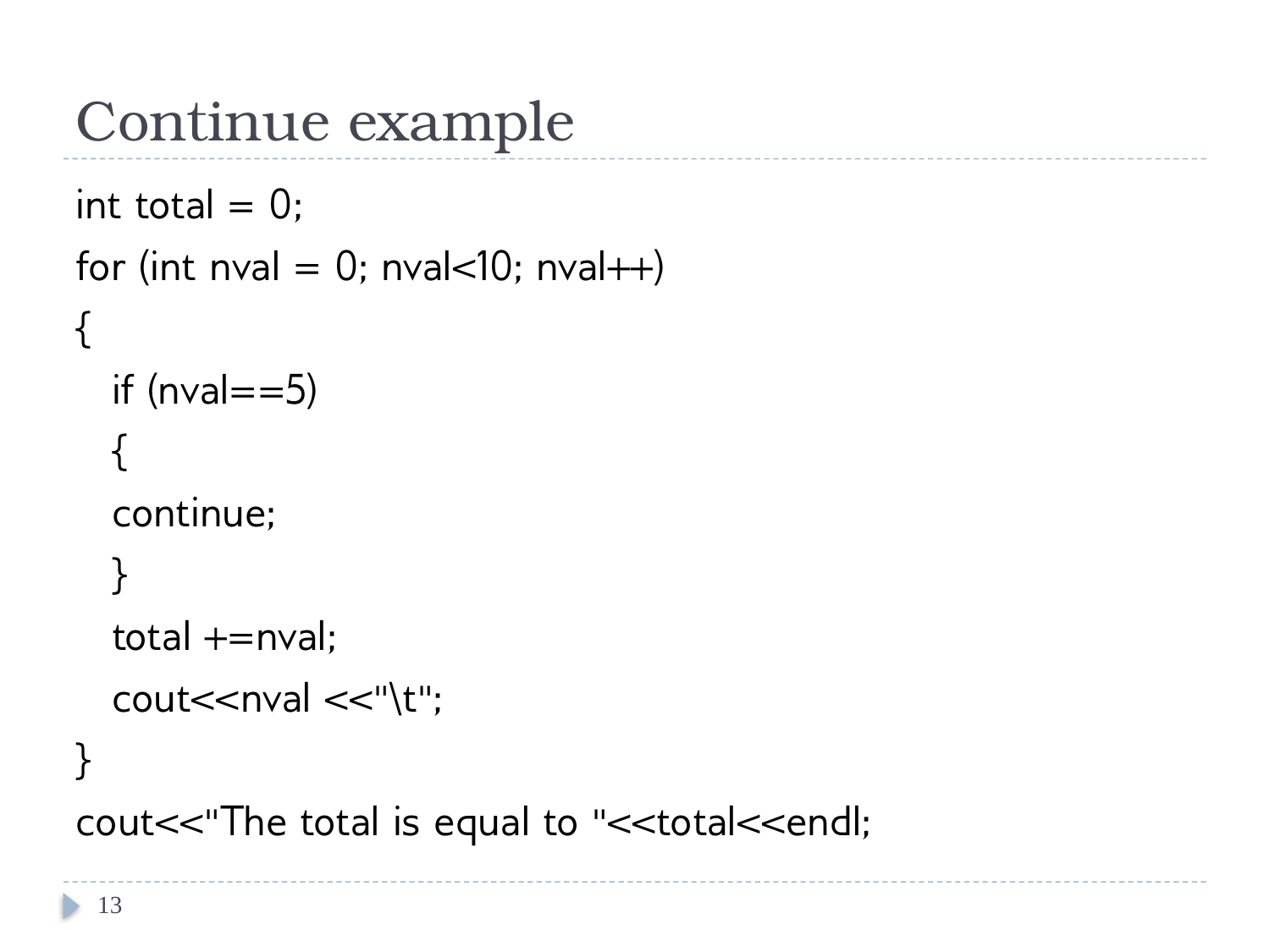

# Continue example
int total = 0;
for (int nval = 0; nval<10; nval++)
{
	if (nval==5)
	{
		continue;
	}
	total +=nval;
	cout<<nval <<"\t";
}
cout<<"The total is equal to "<<total<<endl;
13